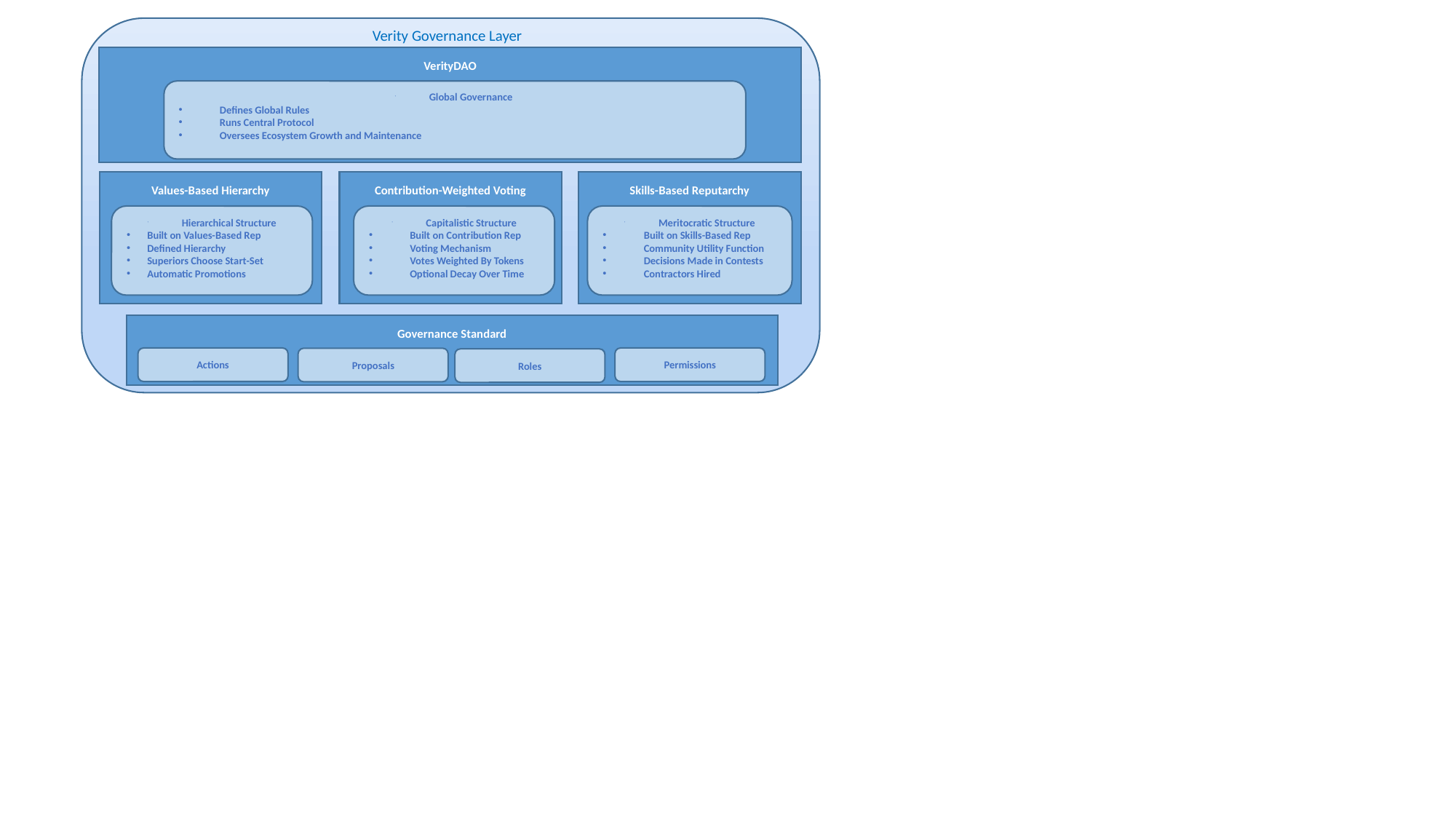

Verity Governance Layer
VerityDAO
Global Governance
Defines Global Rules
Runs Central Protocol
Oversees Ecosystem Growth and Maintenance

Values-Based Hierarchy

Contribution-Weighted Voting
Skills-Based Reputarchy
Hierarchical Structure
Built on Values-Based Rep
Defined Hierarchy
Superiors Choose Start-Set
Automatic Promotions
Capitalistic Structure
Built on Contribution Rep
Voting Mechanism
Votes Weighted By Tokens
Optional Decay Over Time
Meritocratic Structure
Built on Skills-Based Rep
Community Utility Function
Decisions Made in Contests
Contractors Hired
Governance Standard
Actions
Permissions
Proposals
Roles